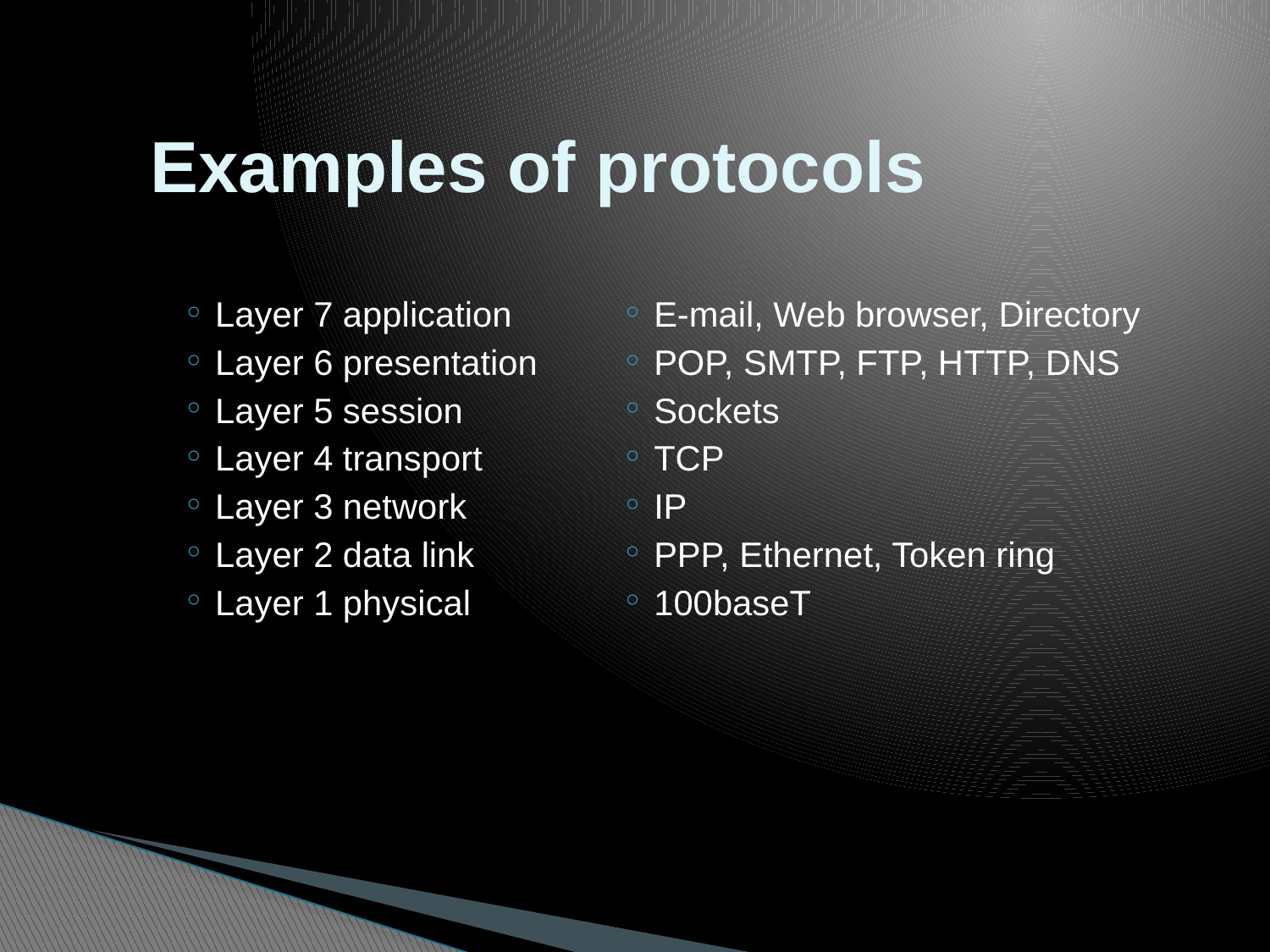

# Examples of protocols
Layer 7 application
Layer 6 presentation
Layer 5 session
Layer 4 transport
Layer 3 network
Layer 2 data link
Layer 1 physical

E-mail, Web browser, Directory
POP, SMTP, FTP, HTTP, DNS
Sockets
TCP
IP
PPP, Ethernet, Token ring
100baseT